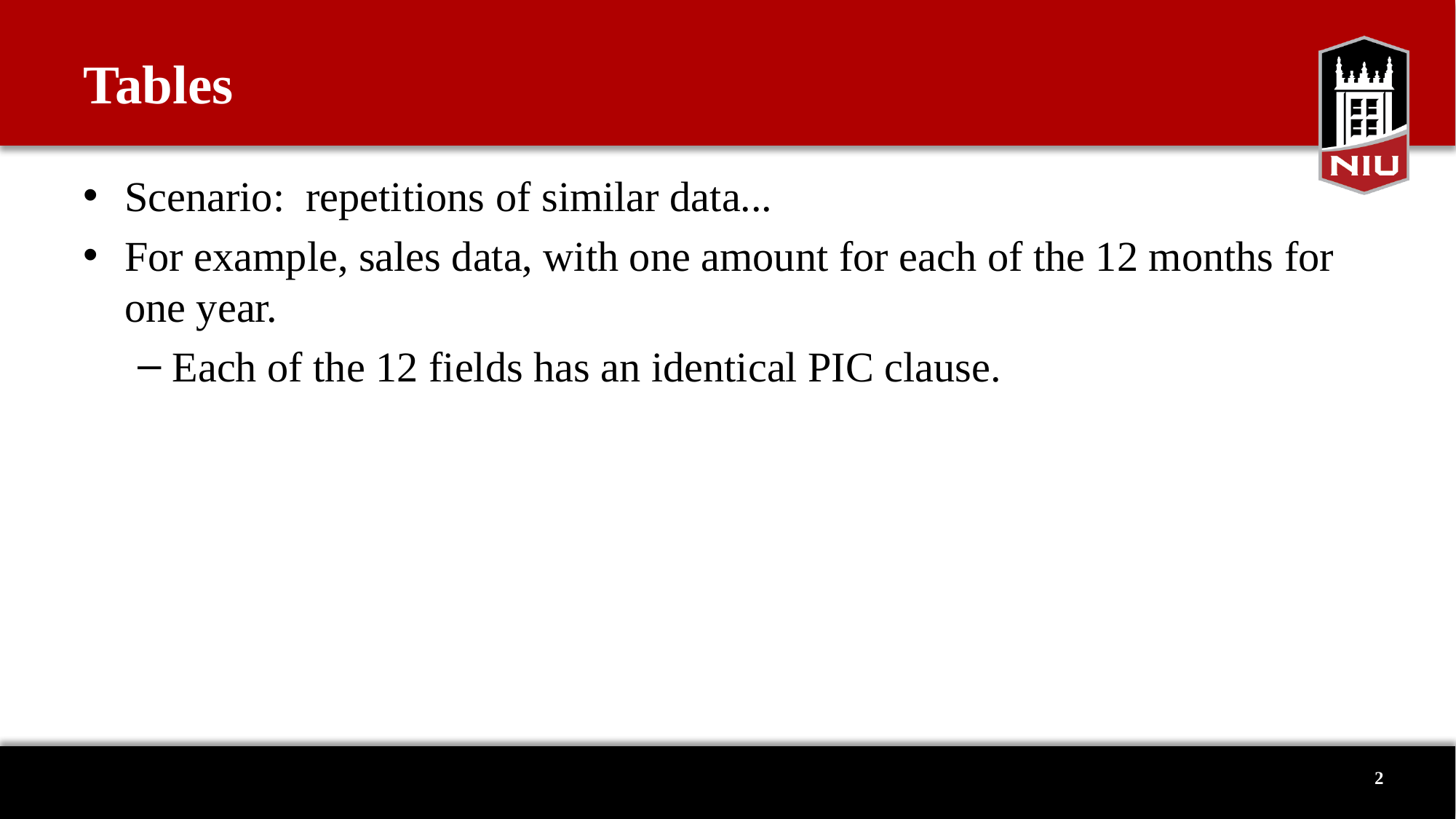

# Tables
Scenario:  repetitions of similar data...
For example, sales data, with one amount for each of the 12 months for one year.
Each of the 12 fields has an identical PIC clause.
2